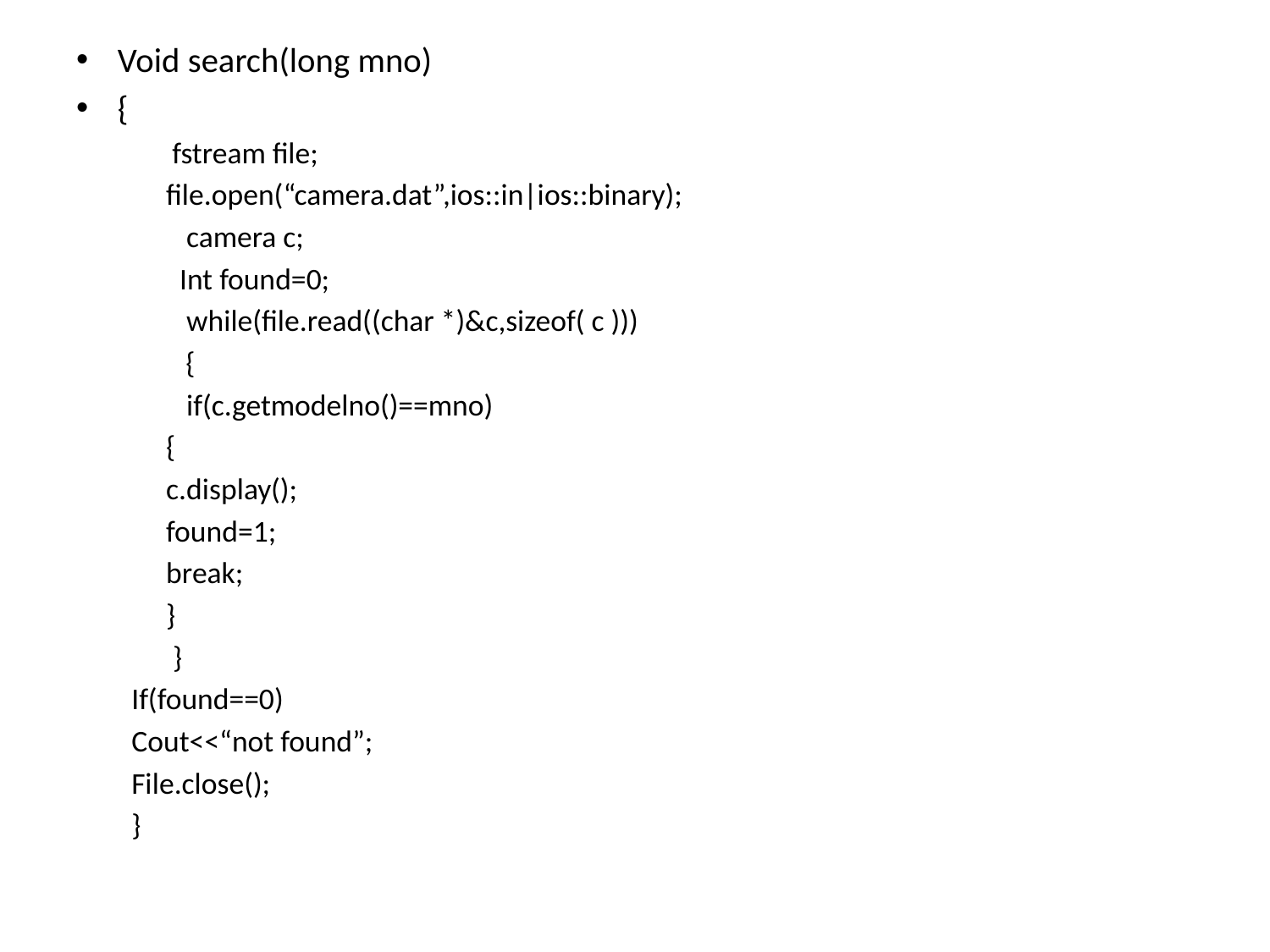

Void search(long mno)
{
      fstream file;
		file.open(“camera.dat”,ios::in|ios::binary);
	   camera c;
		  Int found=0;
		   while(file.read((char *)&c,sizeof( c )))
        {
		   if(c.getmodelno()==mno)
			{
				c.display();
				found=1;
				break;
			}
	 }
If(found==0)
Cout<<“not found”;
File.close();
}